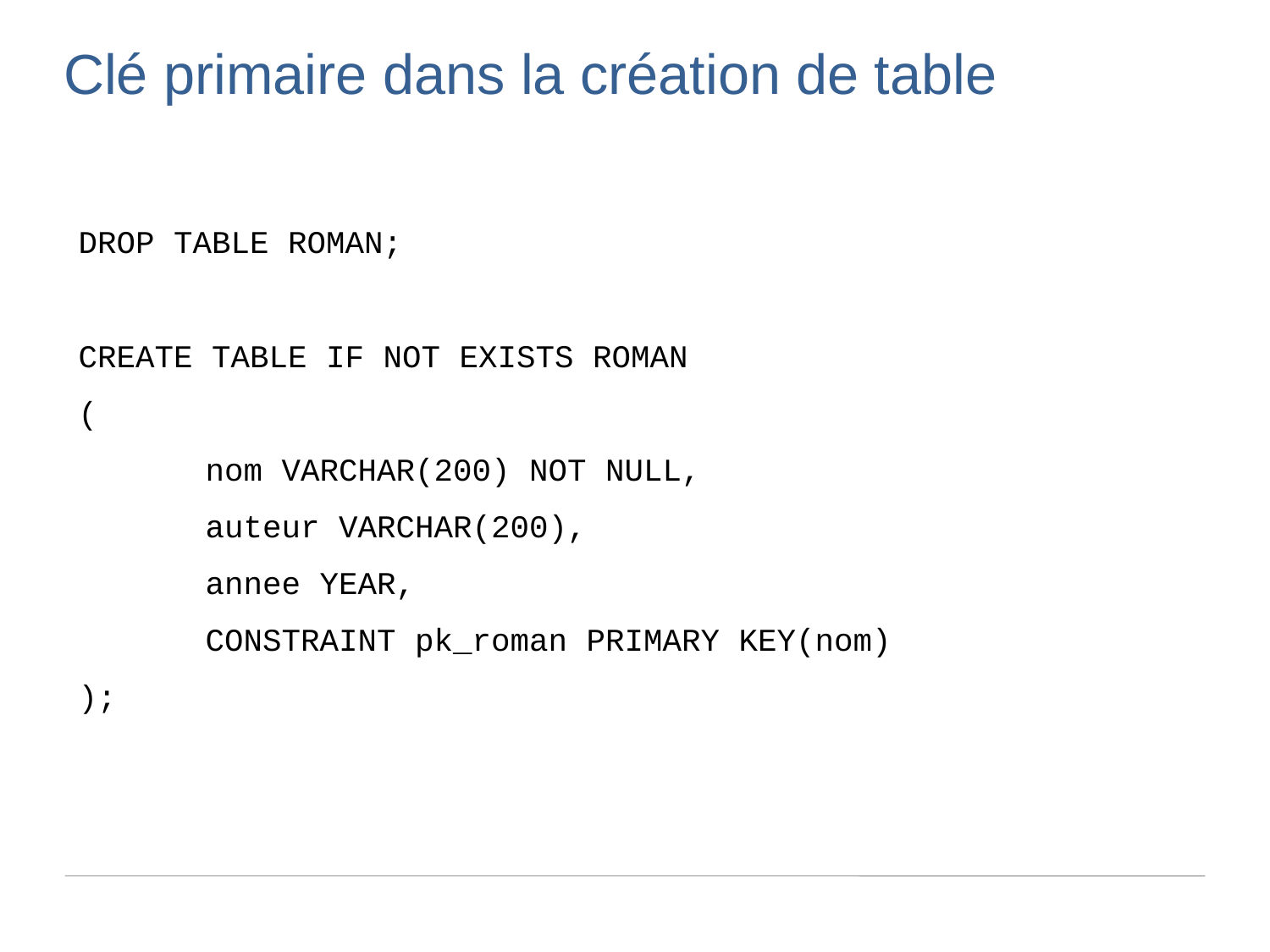

Clé primaire dans la création de table
DROP TABLE ROMAN;

CREATE TABLE IF NOT EXISTS ROMAN
(
	nom VARCHAR(200) NOT NULL,
    	auteur VARCHAR(200),
    	annee YEAR,
	CONSTRAINT pk_roman PRIMARY KEY(nom)
);